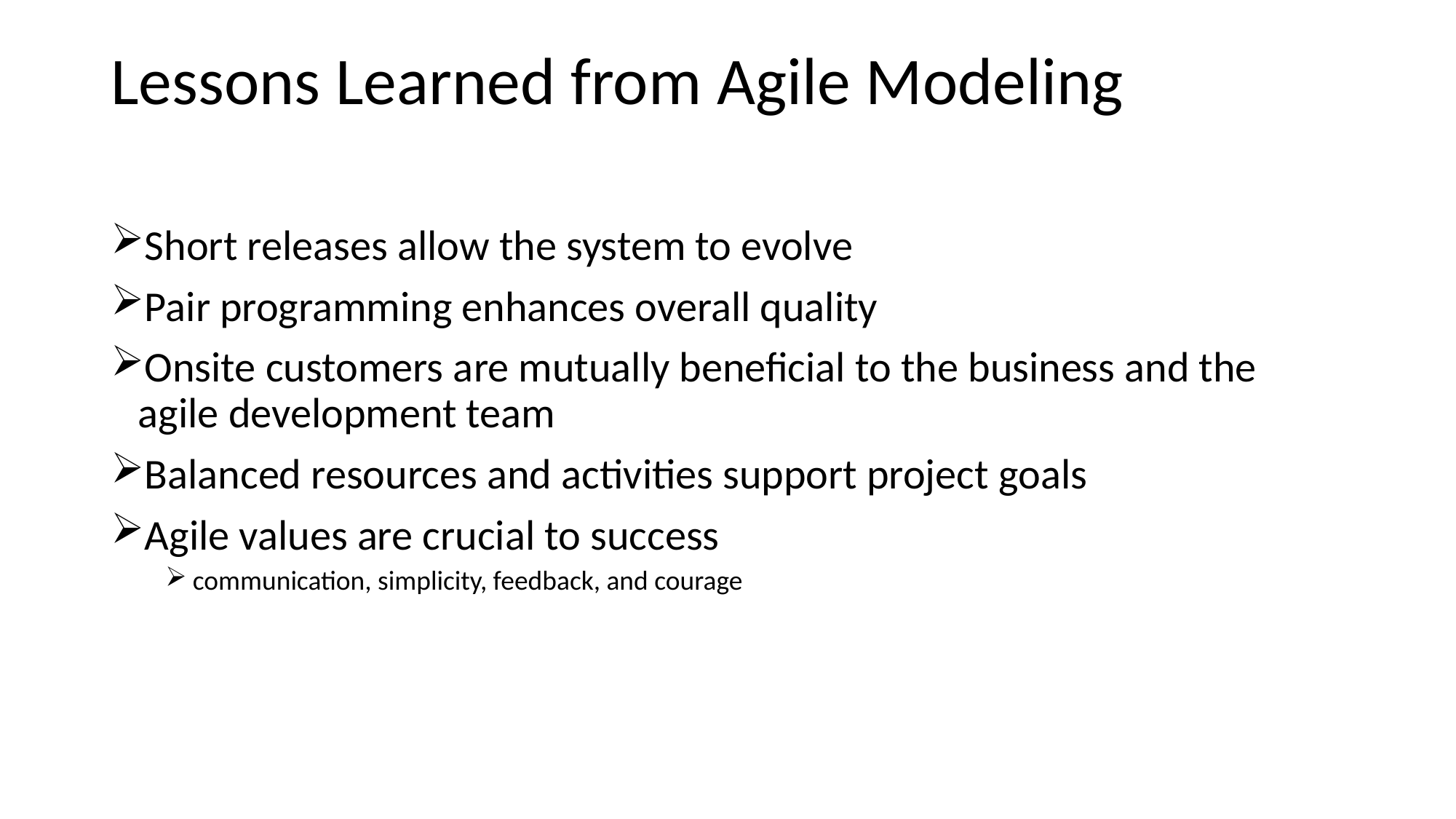

# Lessons Learned from Agile Modeling
Short releases allow the system to evolve
Pair programming enhances overall quality
Onsite customers are mutually beneficial to the business and the agile development team
Balanced resources and activities support project goals
Agile values are crucial to success
communication, simplicity, feedback, and courage